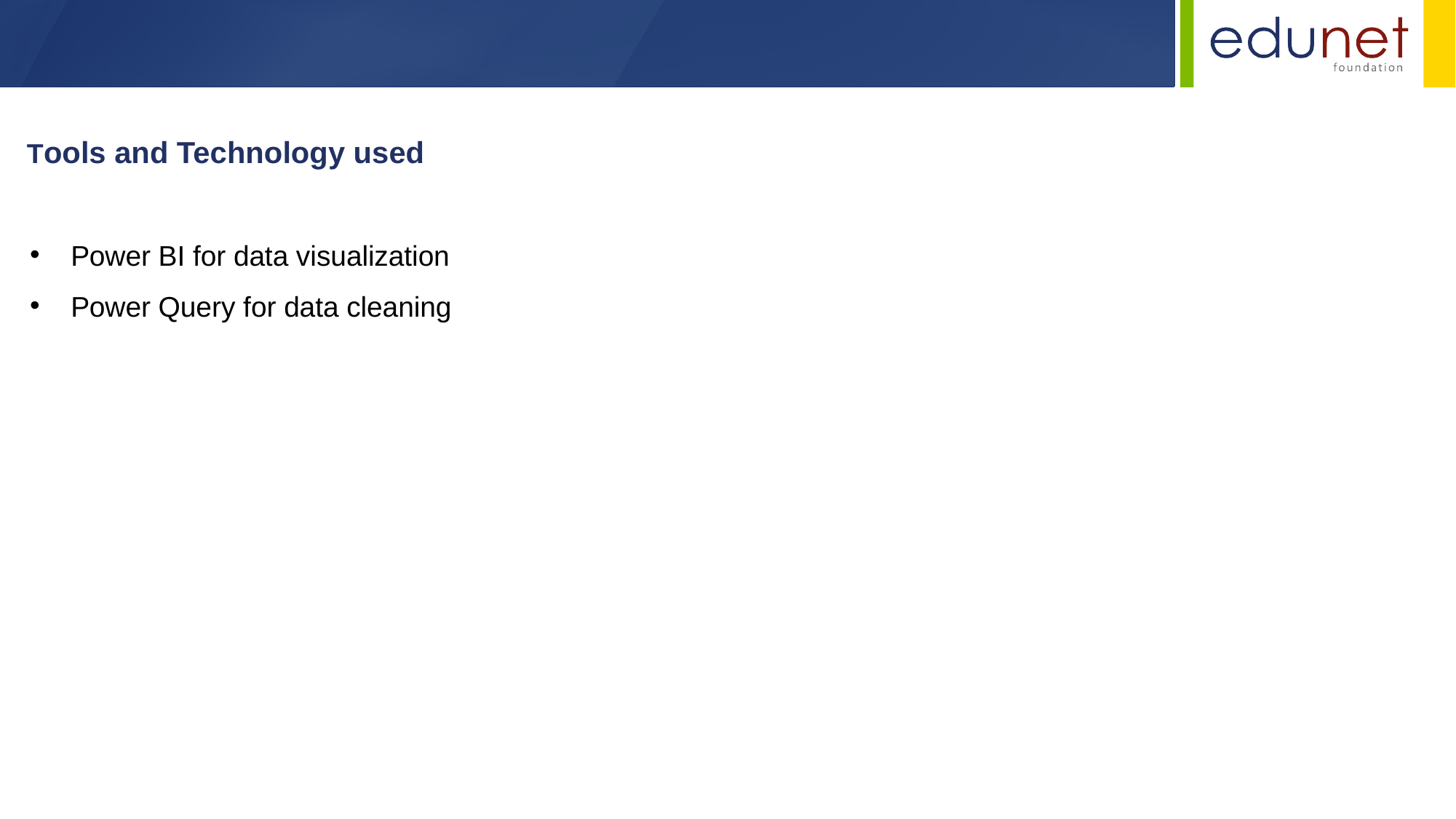

Tools and Technology used
Power BI for data visualization
Power Query for data cleaning